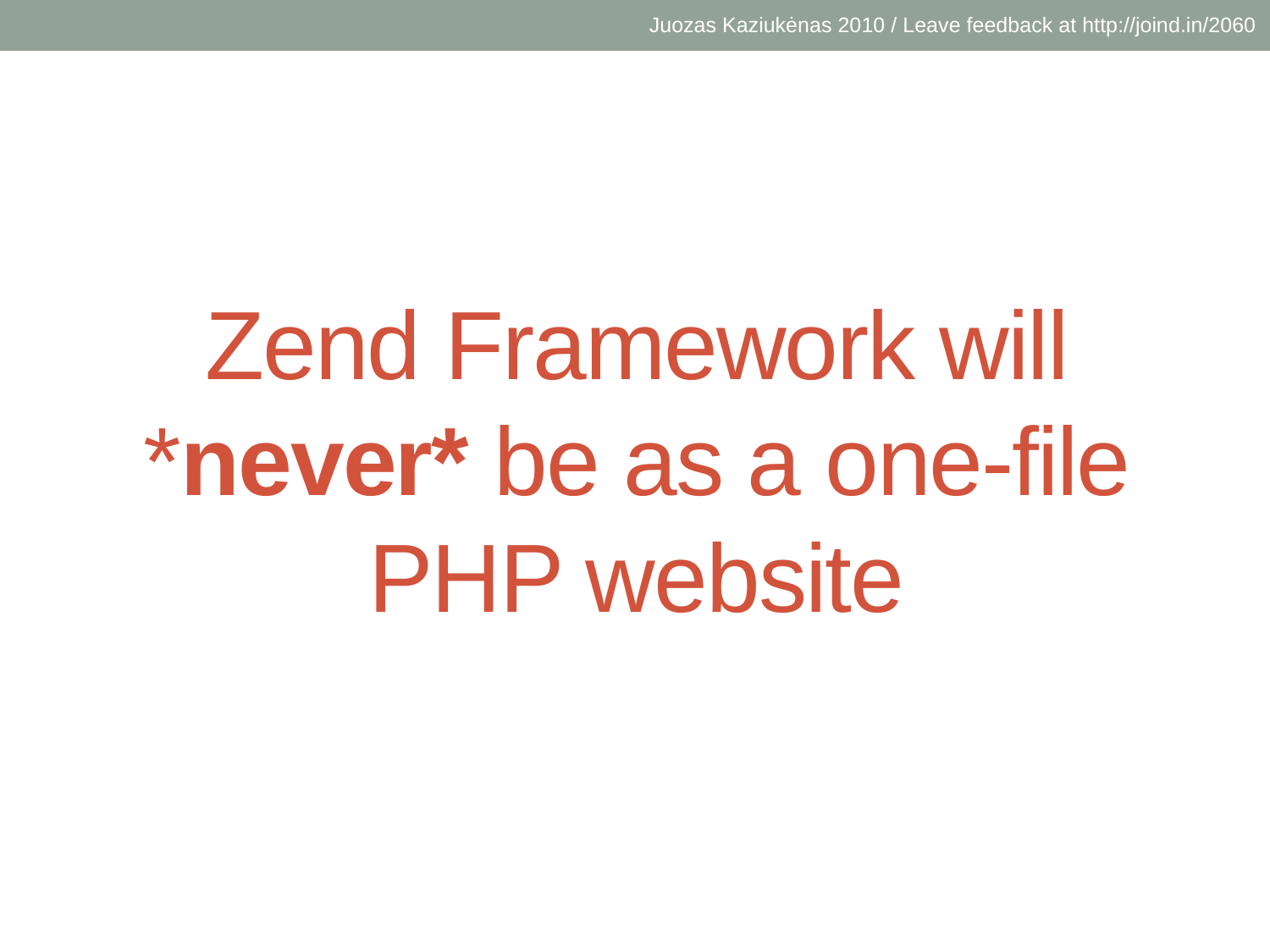

Juozas Kaziukėnas 2010 / Leave feedback at http://joind.in/2060
# Zend Framework will *never* be as a one-file PHP website